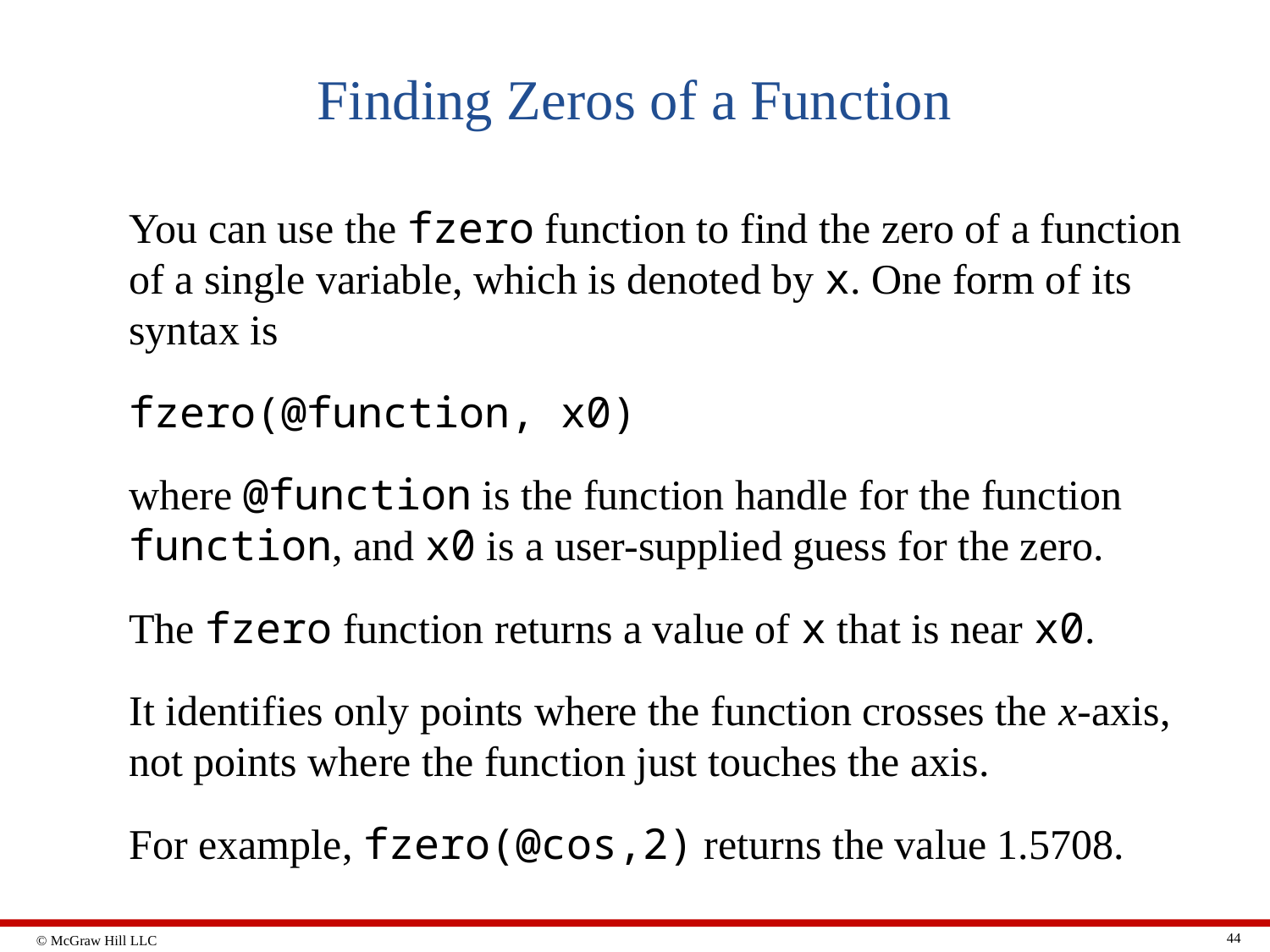

# Finding Zeros of a Function
You can use the fzero function to find the zero of a function of a single variable, which is denoted by x. One form of its syntax is
fzero(@function, x0)
where @function is the function handle for the function function, and x0 is a user-supplied guess for the zero.
The fzero function returns a value of x that is near x0.
It identifies only points where the function crosses the x-axis, not points where the function just touches the axis.
For example, fzero(@cos,2) returns the value 1.5708.
44